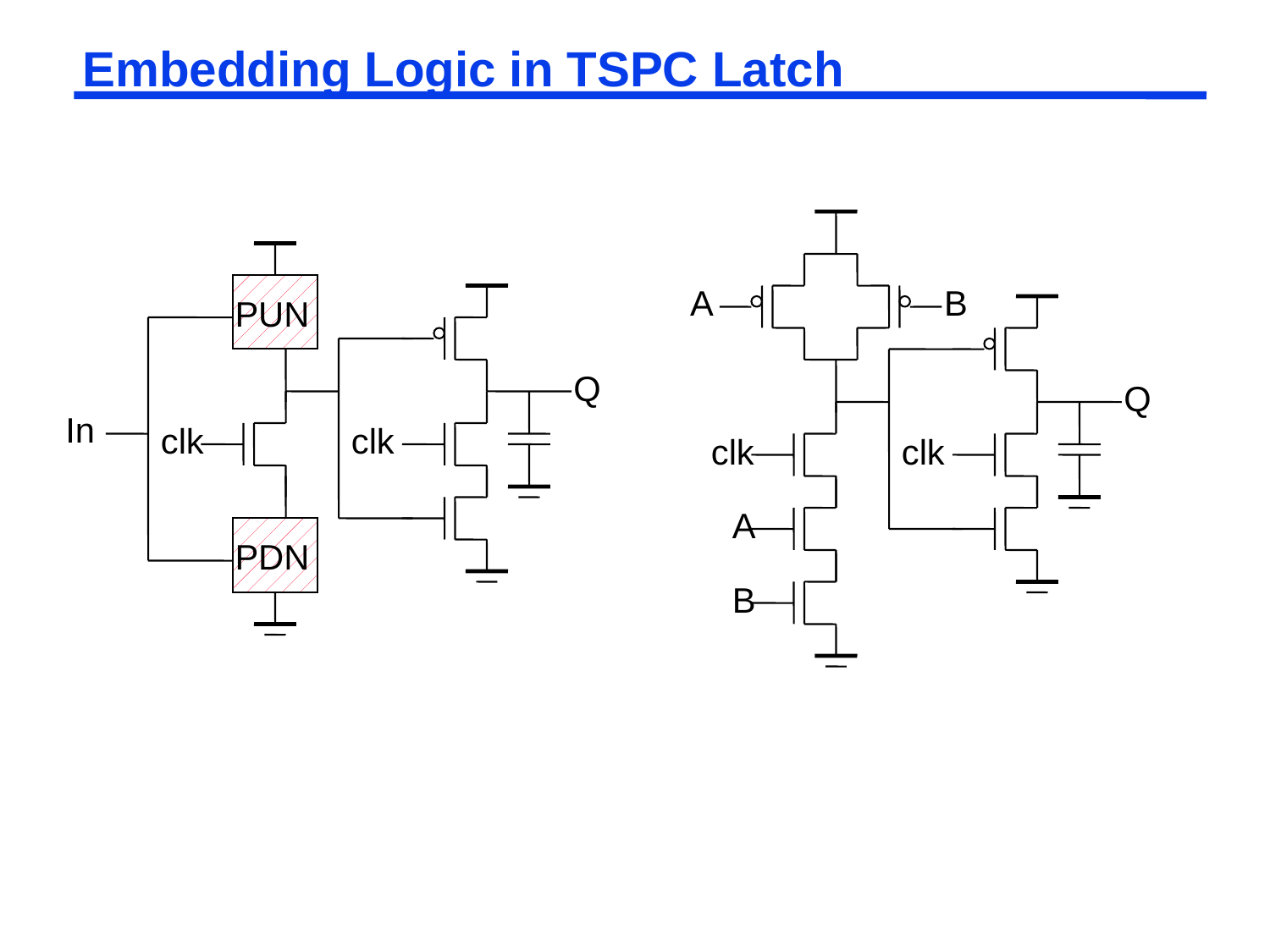

# Embedding Logic in TSPC Latch

A
B

Q

clk
clk

A

B

PUN

Q

In
clk
clk

PDN